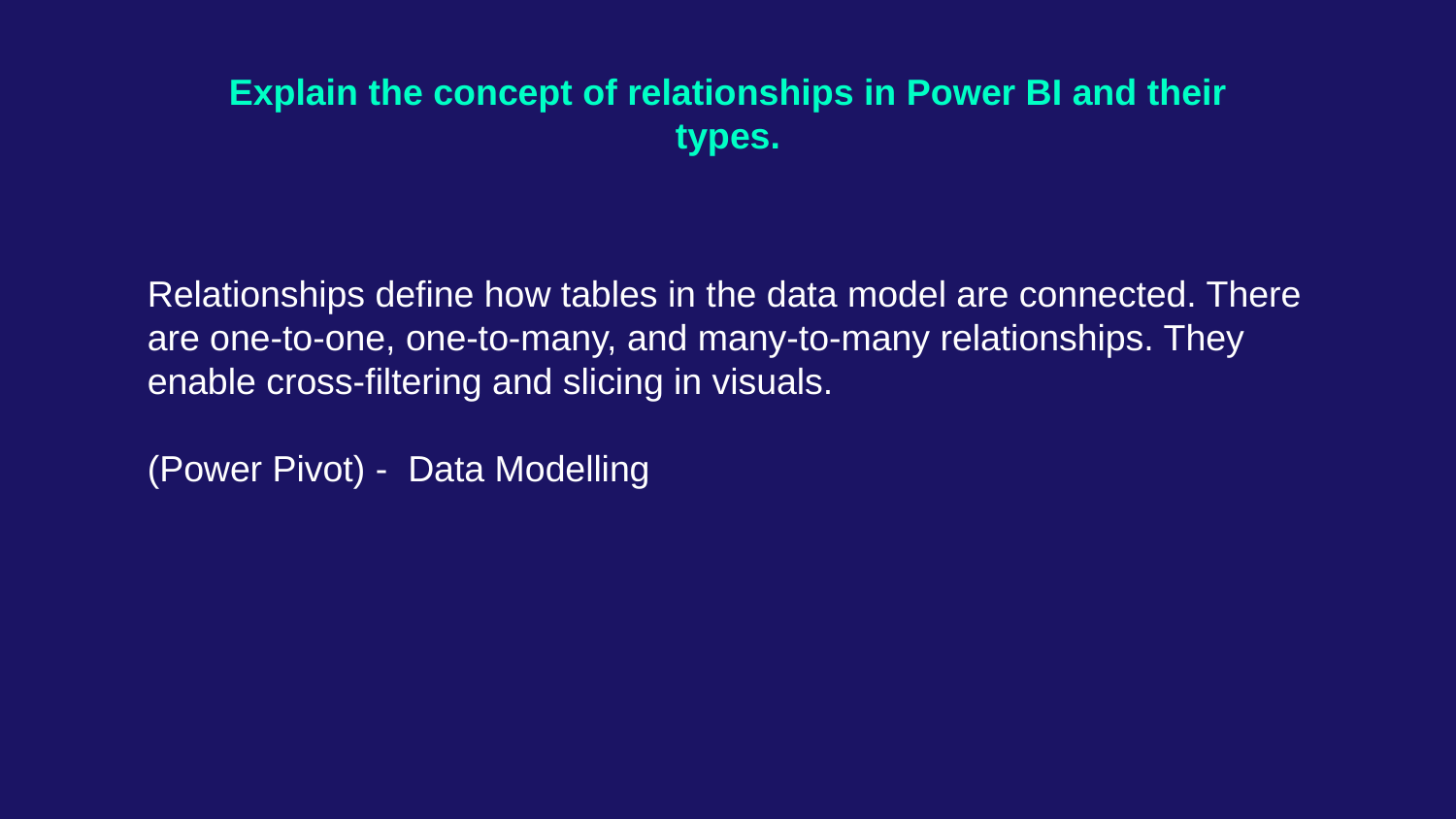

# Explain the concept of relationships in Power BI and their types.
Relationships define how tables in the data model are connected. There are one-to-one, one-to-many, and many-to-many relationships. They enable cross-filtering and slicing in visuals.

(Power Pivot) -  Data Modelling